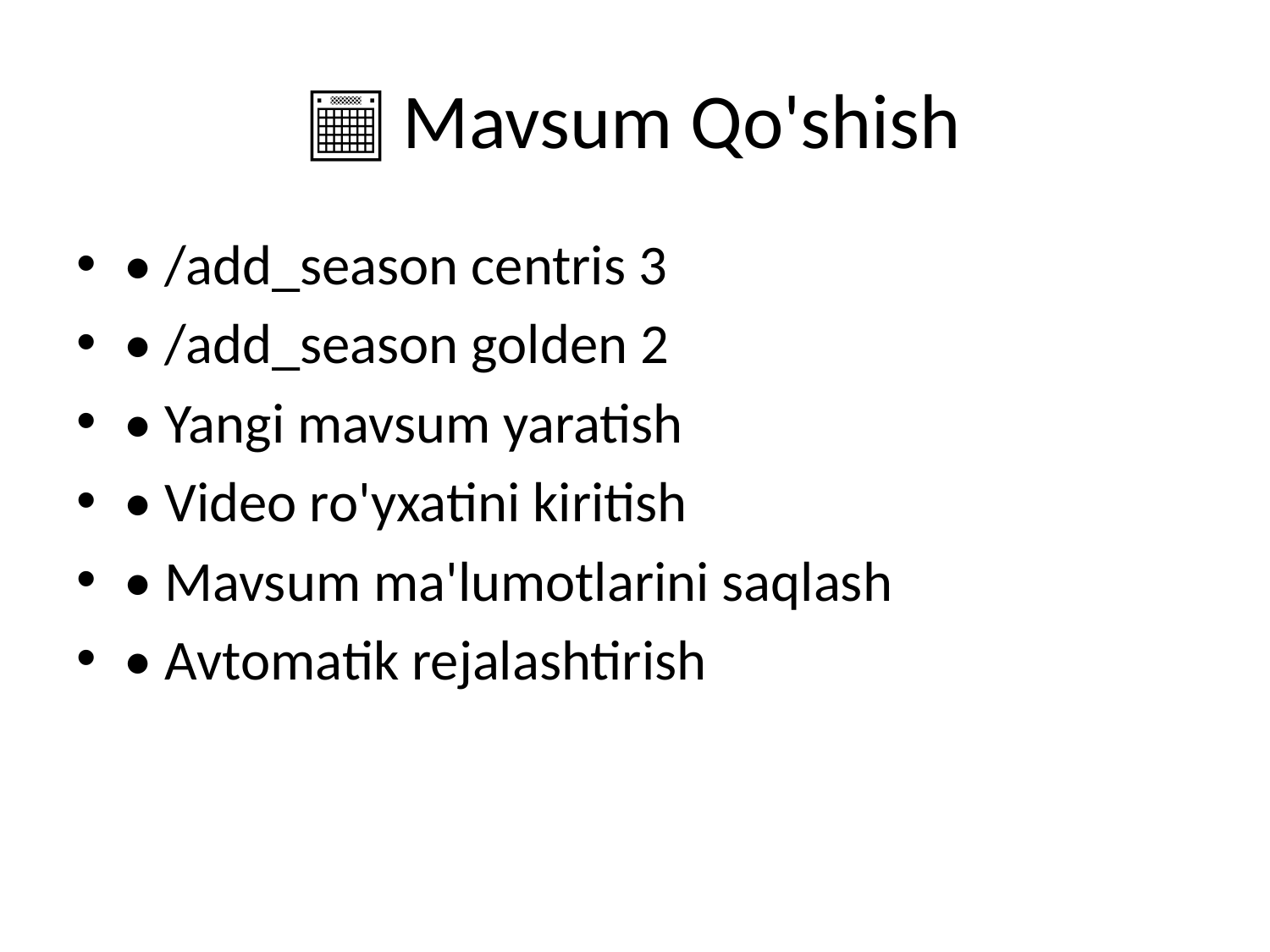

# 📅 Mavsum Qo'shish
• /add_season centris 3
• /add_season golden 2
• Yangi mavsum yaratish
• Video ro'yxatini kiritish
• Mavsum ma'lumotlarini saqlash
• Avtomatik rejalashtirish